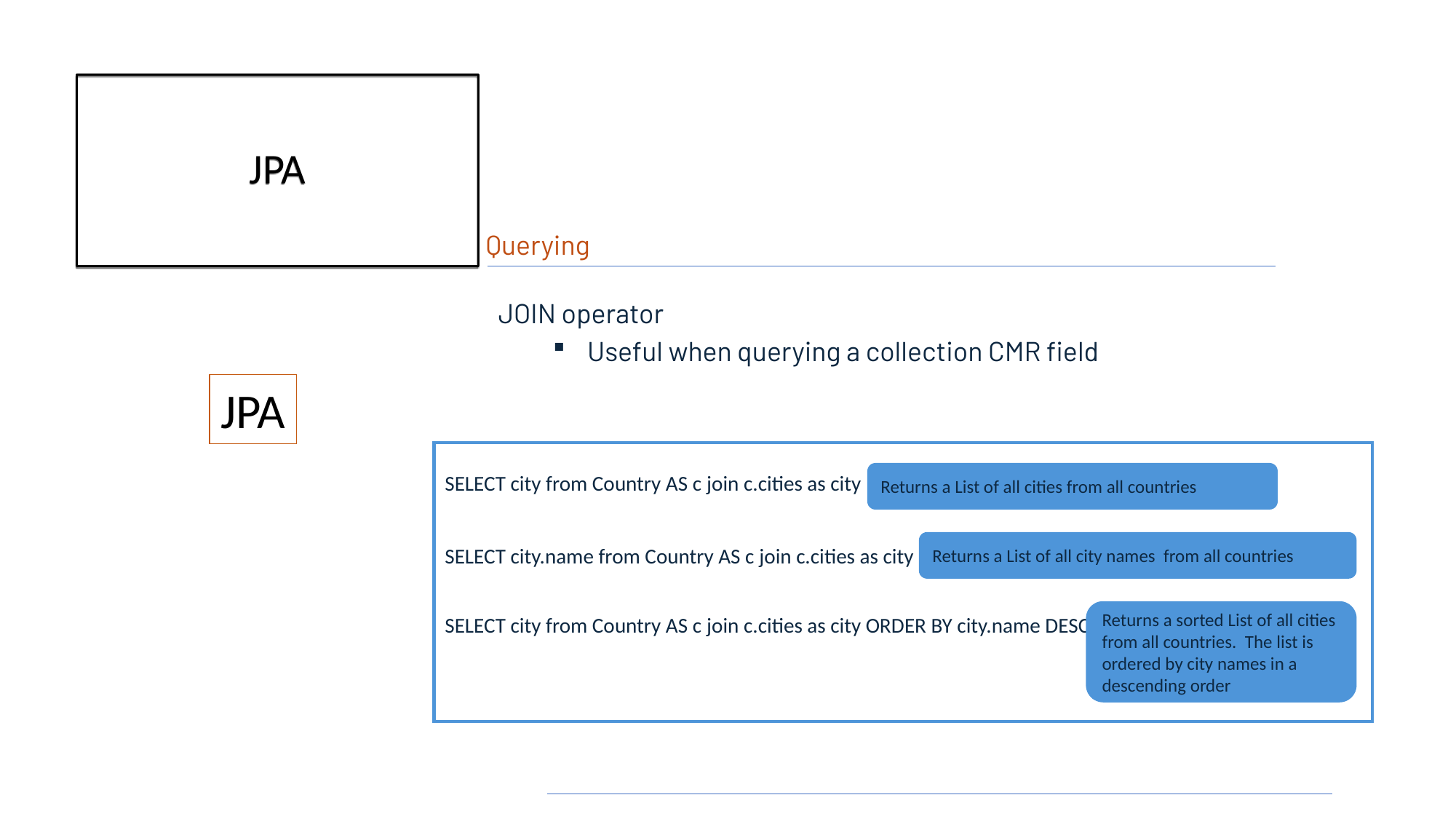

# JPA
Querying
JOIN operator
Useful when querying a collection CMR field
JPA

SELECT city from Country AS c join c.cities as city

SELECT city.name from Country AS c join c.cities as city

SELECT city from Country AS c join c.cities as city ORDER BY city.name DESC

Returns a List of all cities from all countries
Returns a List of all city names  from all countries
Returns a sorted List of all cities
from all countries.  The list is
ordered by city names in a
descending order